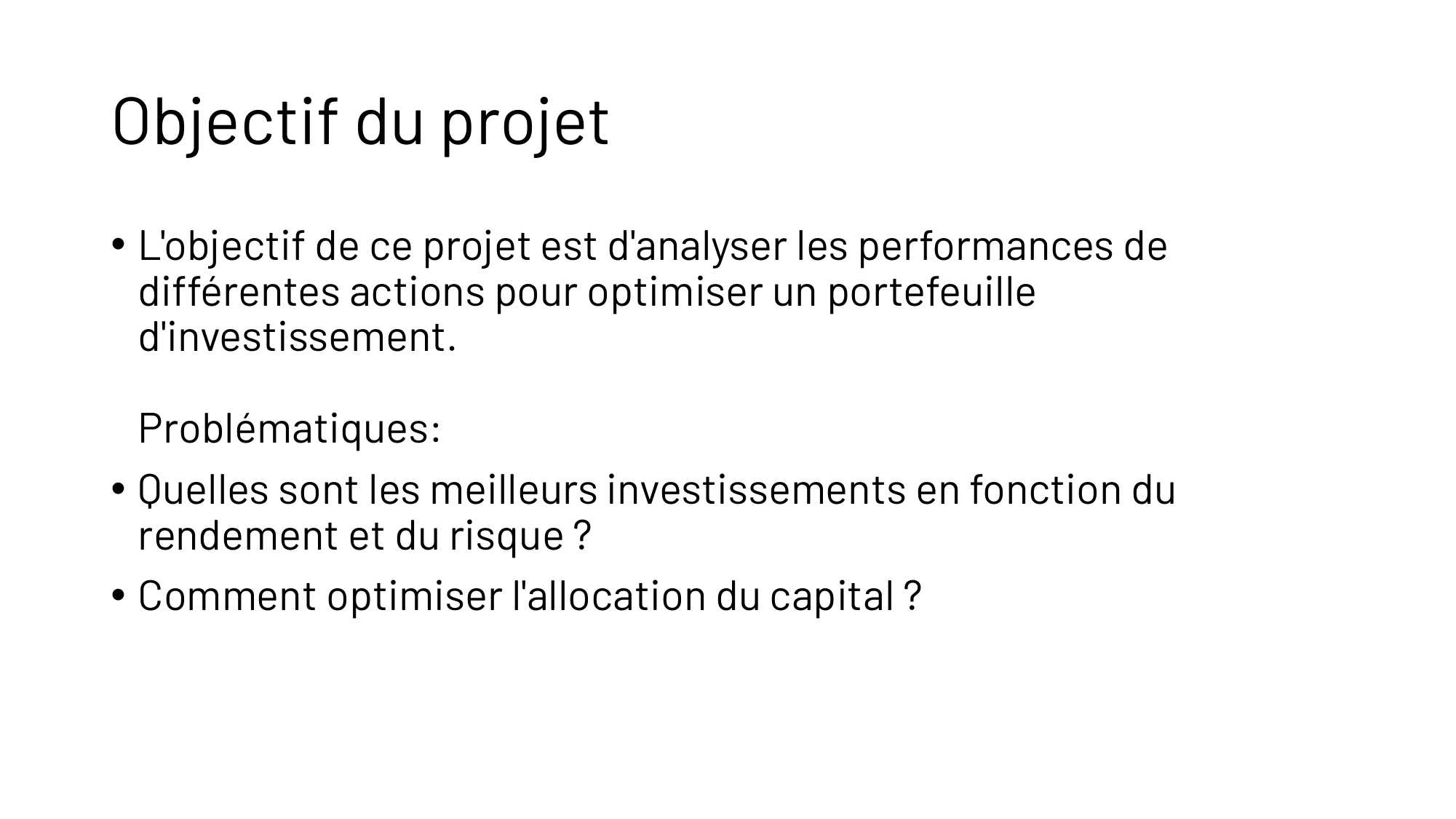

# Objectif du projet
L'objectif de ce projet est d'analyser les performances de différentes actions pour optimiser un portefeuille d'investissement.
Problématiques:
Quelles sont les meilleurs investissements en fonction du rendement et du risque ?
Comment optimiser l'allocation du capital ?